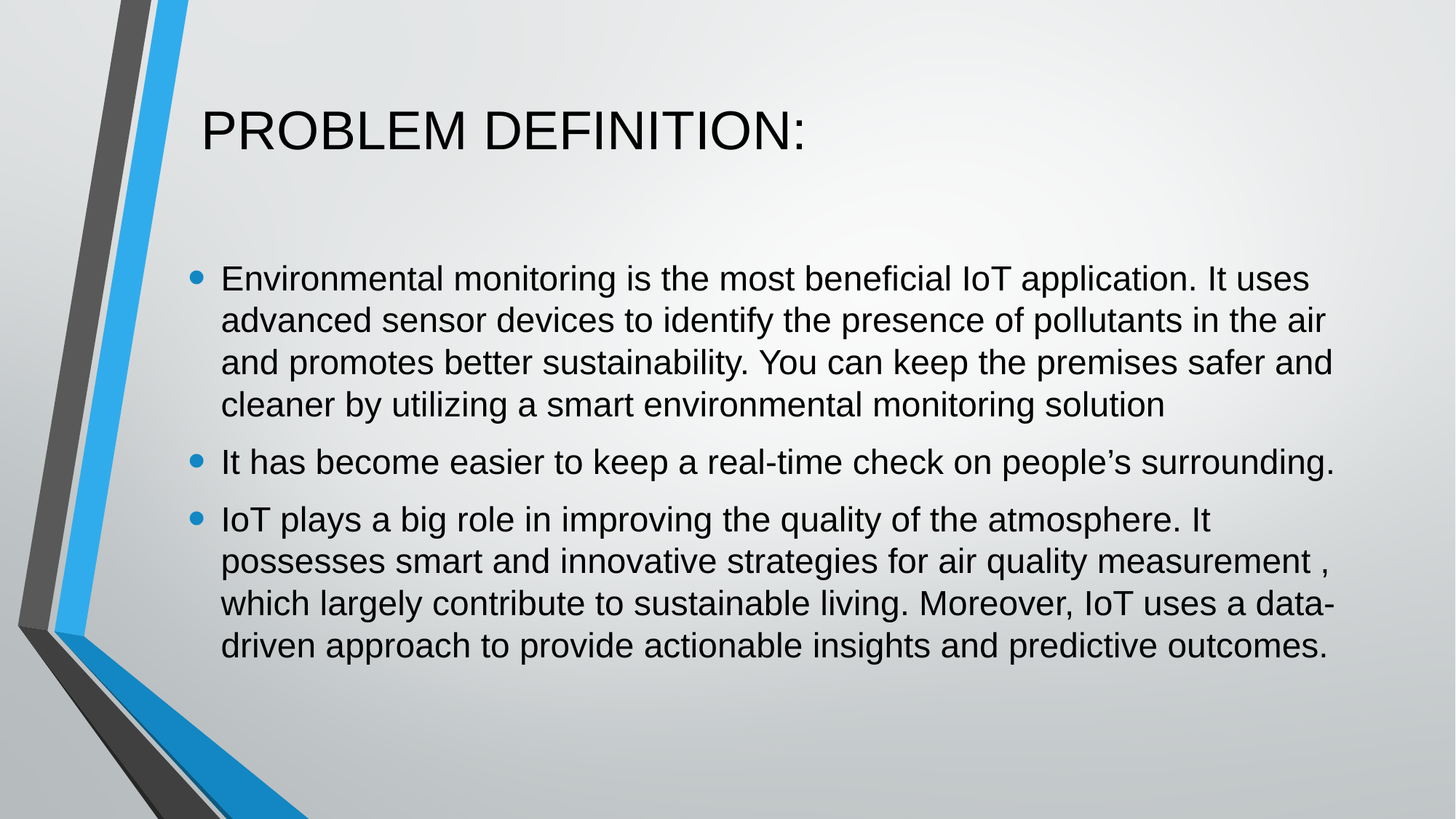

# PROBLEM DEFINITION:
Environmental monitoring is the most beneficial IoT application. It uses advanced sensor devices to identify the presence of pollutants in the air and promotes better sustainability. You can keep the premises safer and cleaner by utilizing a smart environmental monitoring solution
It has become easier to keep a real-time check on people’s surrounding.
IoT plays a big role in improving the quality of the atmosphere. It possesses smart and innovative strategies for air quality measurement , which largely contribute to sustainable living. Moreover, IoT uses a data-driven approach to provide actionable insights and predictive outcomes.